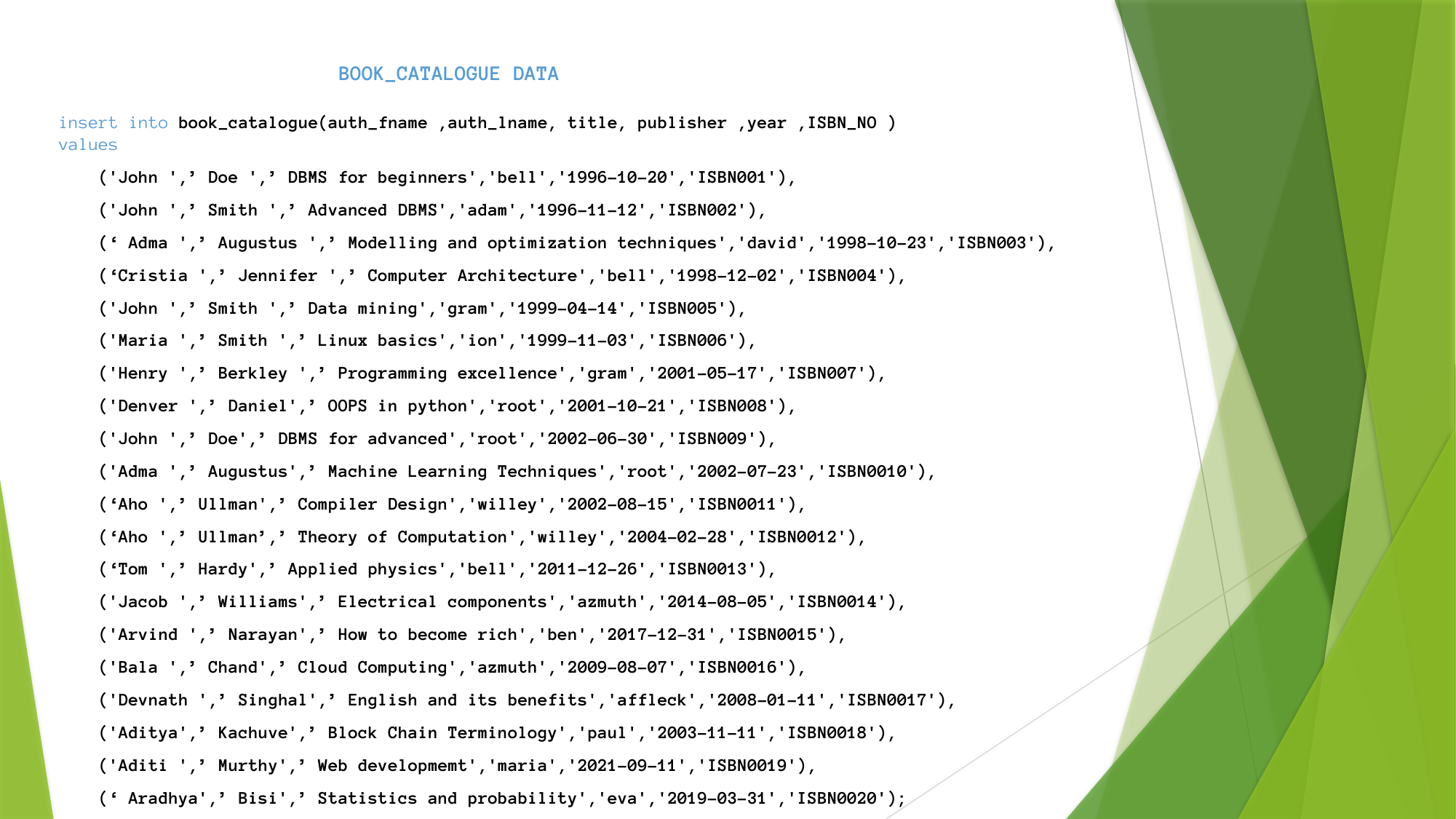

BOOK_CATALOGUE DATA

insert into book_catalogue(auth_fname ,auth_lname, title, publisher ,year ,ISBN_NO )
values
    ('John ',’ Doe ',’ DBMS for beginners','bell','1996-10-20','ISBN001'),
    ('John ',’ Smith ',’ Advanced DBMS','adam','1996-11-12','ISBN002'),
    (‘ Adma ',’ Augustus ',’ Modelling and optimization techniques','david','1998-10-23','ISBN003'),
    (‘Cristia ',’ Jennifer ',’ Computer Architecture','bell','1998-12-02','ISBN004'),
    ('John ',’ Smith ',’ Data mining','gram','1999-04-14','ISBN005'),
    ('Maria ',’ Smith ',’ Linux basics','ion','1999-11-03','ISBN006'),
    ('Henry ',’ Berkley ',’ Programming excellence','gram','2001-05-17','ISBN007'),
    ('Denver ',’ Daniel',’ OOPS in python','root','2001-10-21','ISBN008'),
    ('John ',’ Doe',’ DBMS for advanced','root','2002-06-30','ISBN009'),
    ('Adma ',’ Augustus',’ Machine Learning Techniques','root','2002-07-23','ISBN0010'),
    (‘Aho ',’ Ullman',’ Compiler Design','willey','2002-08-15','ISBN0011'),
    (‘Aho ',’ Ullman’,’ Theory of Computation','willey','2004-02-28','ISBN0012'),
    (‘Tom ',’ Hardy',’ Applied physics','bell','2011-12-26','ISBN0013'),
    ('Jacob ',’ Williams',’ Electrical components','azmuth','2014-08-05','ISBN0014'),
    ('Arvind ',’ Narayan',’ How to become rich','ben','2017-12-31','ISBN0015'),
    ('Bala ',’ Chand',’ Cloud Computing','azmuth','2009-08-07','ISBN0016'),
    ('Devnath ',’ Singhal',’ English and its benefits','affleck','2008-01-11','ISBN0017'),
    ('Aditya',’ Kachuve',’ Block Chain Terminology','paul','2003-11-11','ISBN0018'),
    ('Aditi ',’ Murthy',’ Web developmemt','maria','2021-09-11','ISBN0019'),
    (‘ Aradhya',’ Bisi',’ Statistics and probability','eva','2019-03-31','ISBN0020');